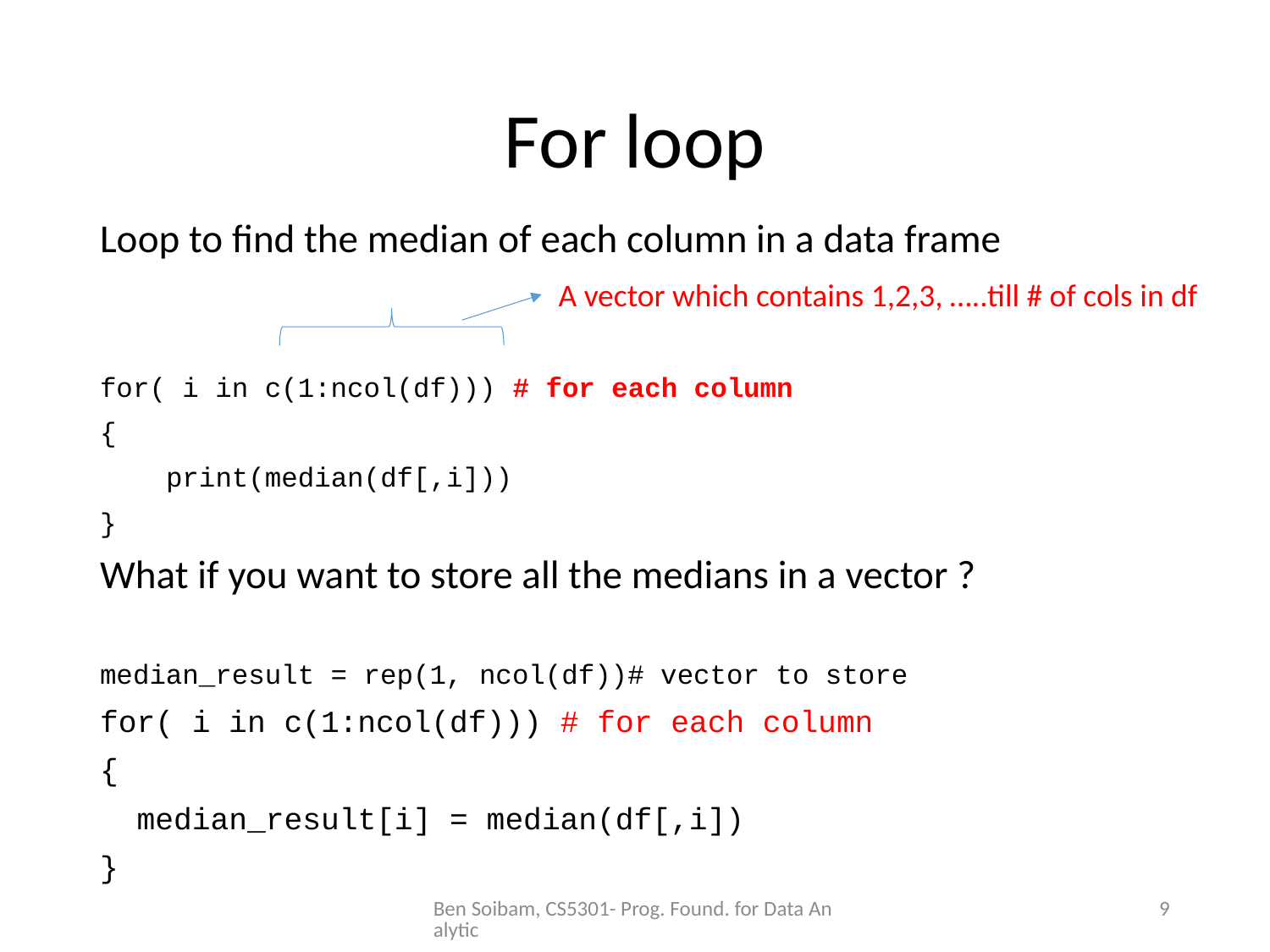

# For loop
Loop to find the median of each column in a data frame

for( i in c(1:ncol(df))) # for each column
{
    print(median(df[,i]))
}
What if you want to store all the medians in a vector ?

median_result = rep(1, ncol(df))# vector to store
for( i in c(1:ncol(df))) # for each column
{
  median_result[i] = median(df[,i])
}

A vector which contains 1,2,3, …..till # of cols in df
Ben Soibam, CS5301- Prog. Found. for Data Analytic
9